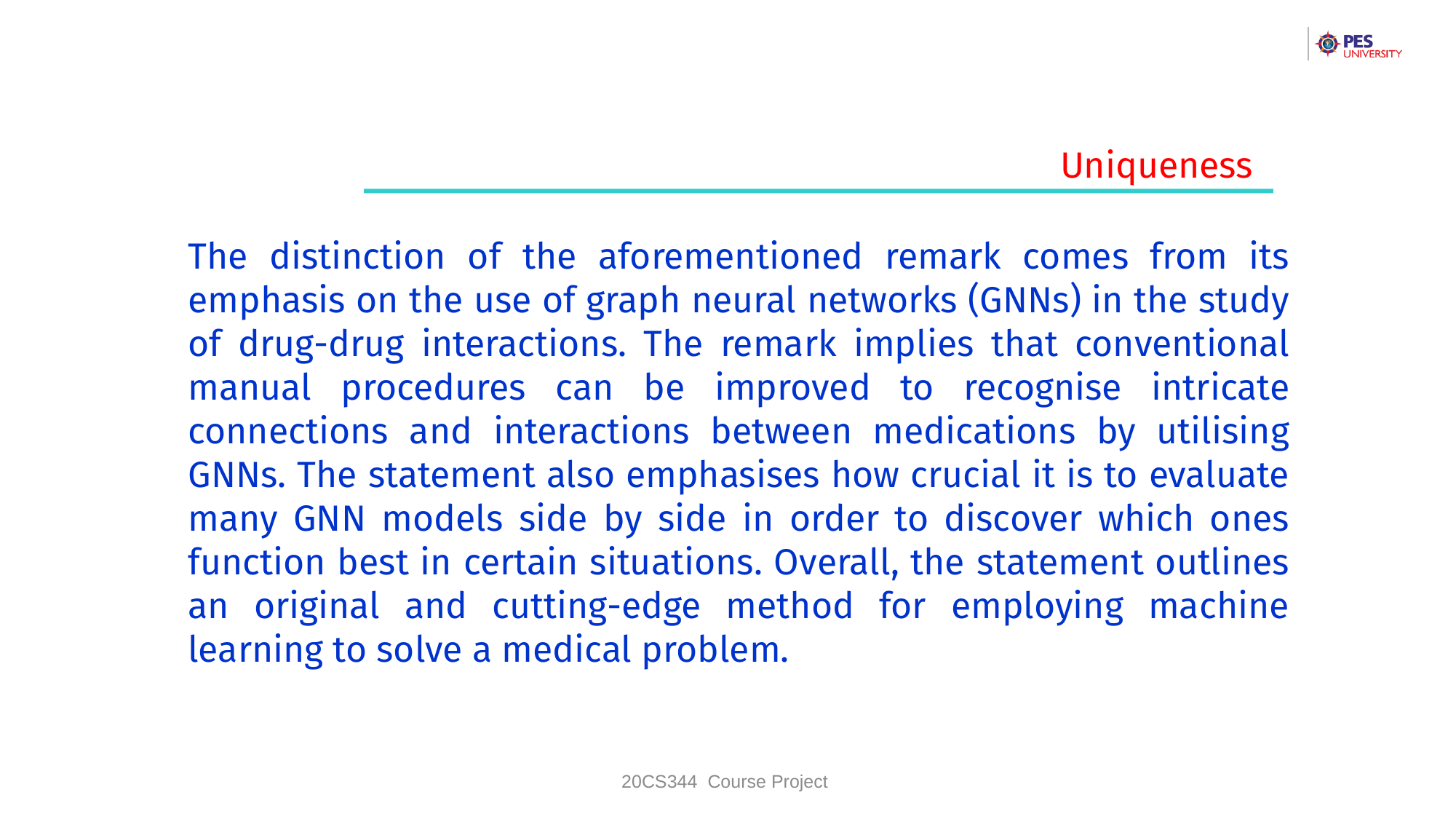

Uniqueness

The distinction of the aforementioned remark comes from its emphasis on the use of graph neural networks (GNNs) in the study of drug-drug interactions. The remark implies that conventional manual procedures can be improved to recognise intricate connections and interactions between medications by utilising GNNs. The statement also emphasises how crucial it is to evaluate many GNN models side by side in order to discover which ones function best in certain situations. Overall, the statement outlines an original and cutting-edge method for employing machine learning to solve a medical problem.
20CS344  Course Project
3